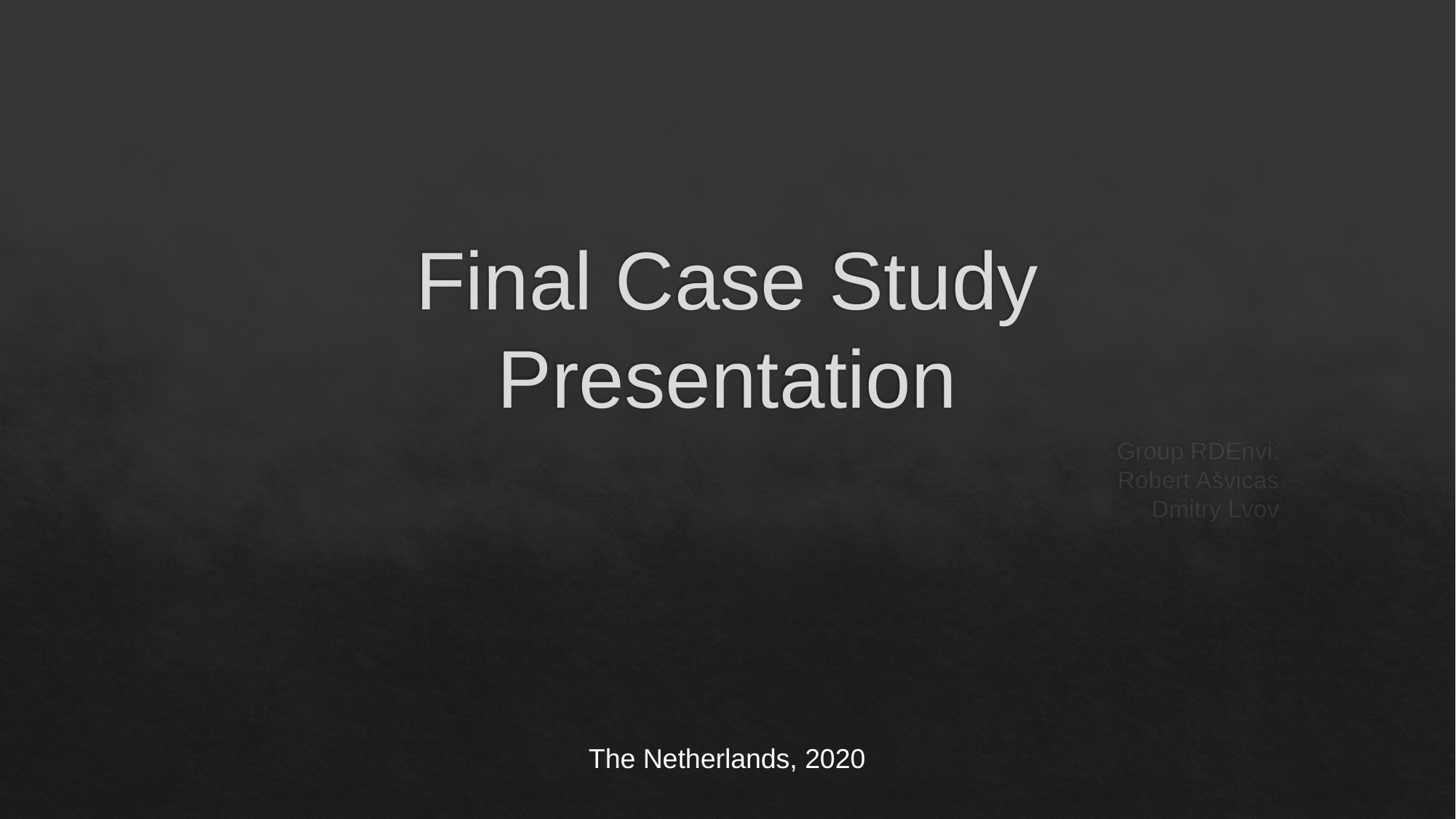

# Final Case Study Presentation
Group RDEnvi:
Robert Ašvicas
Dmitry Lvov
The Netherlands, 2020